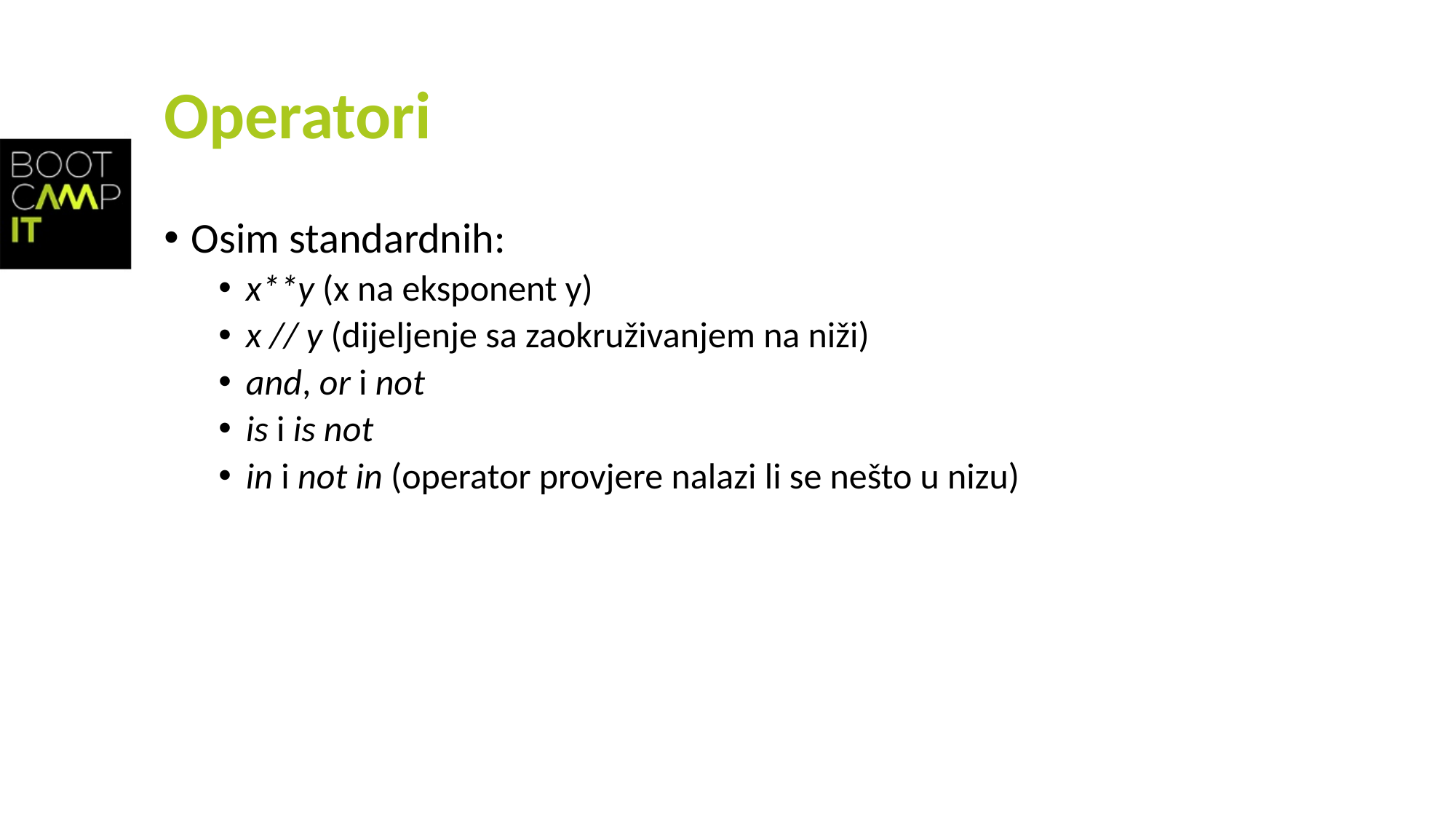

# Operatori
Osim standardnih:
x**y (x na eksponent y)
x // y (dijeljenje sa zaokruživanjem na niži)
and, or i not
is i is not
in i not in (operator provjere nalazi li se nešto u nizu)